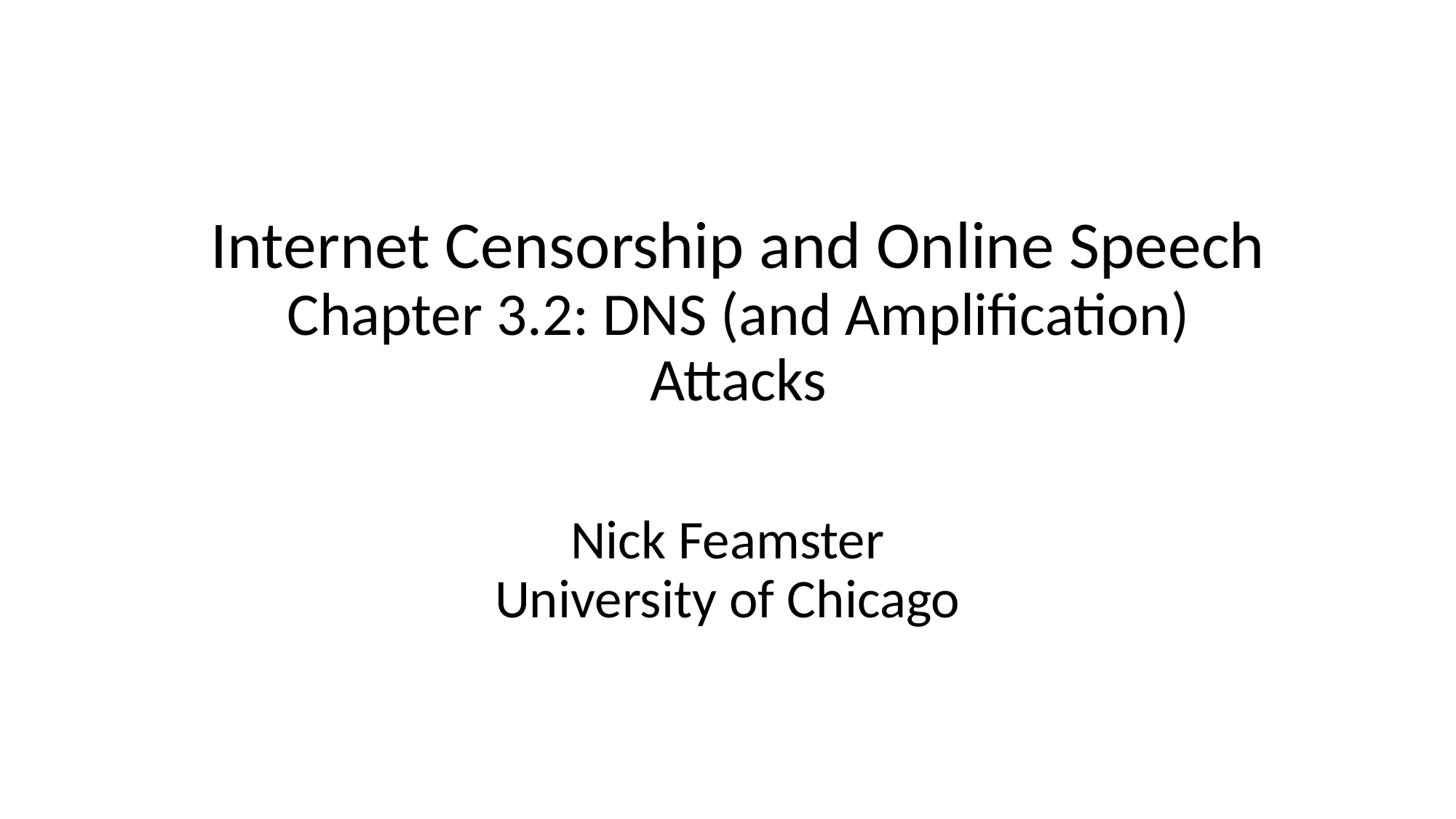

# Internet Censorship and Online Speech Chapter 3.2: DNS (and Amplification) Attacks
Nick Feamster
University of Chicago